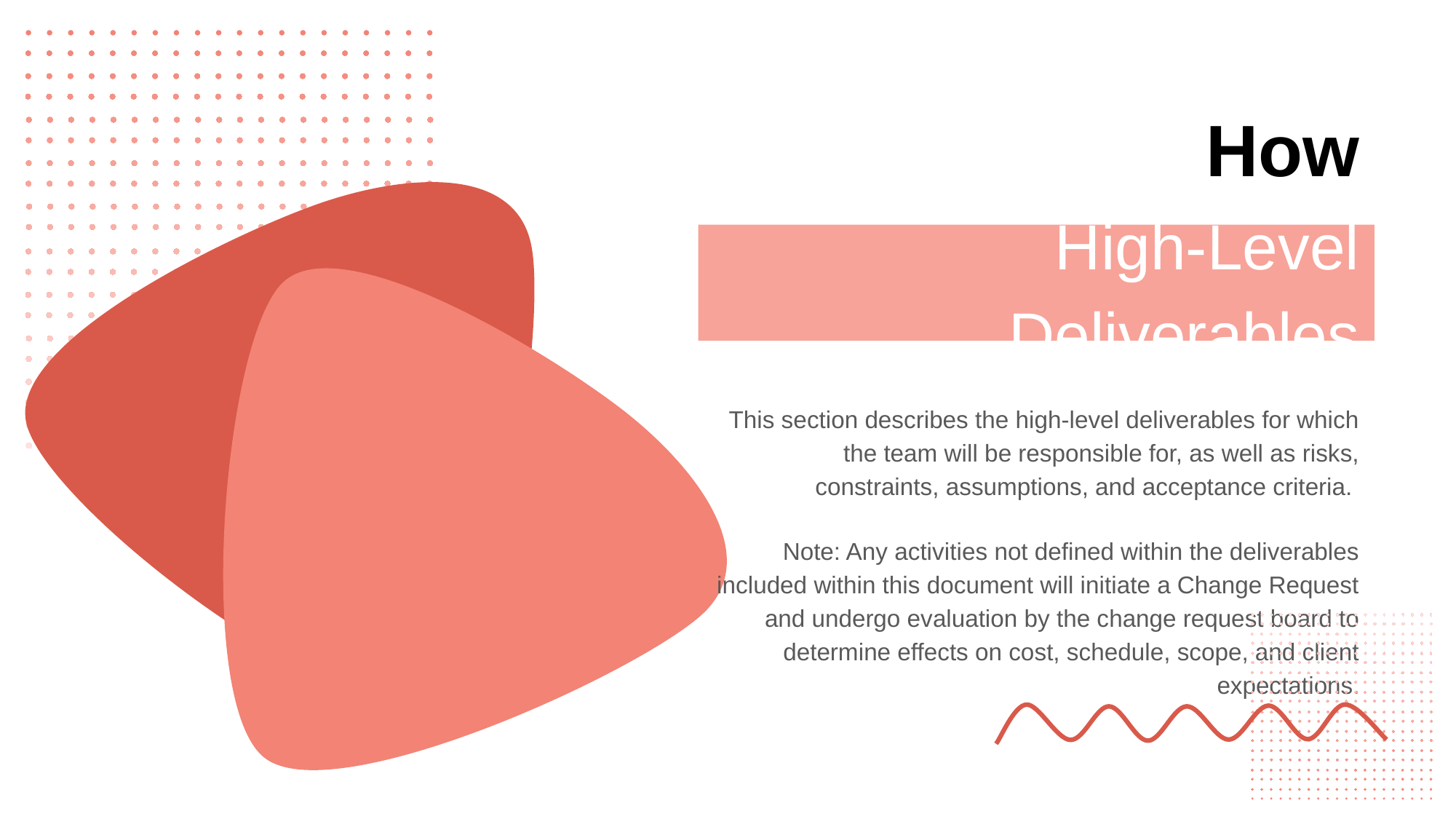

# How
High-Level Deliverables
This section describes the high-level deliverables for which the team will be responsible for, as well as risks, constraints, assumptions, and acceptance criteria.
Note: Any activities not defined within the deliverables included within this document will initiate a Change Request and undergo evaluation by the change request board to determine effects on cost, schedule, scope, and client expectations.